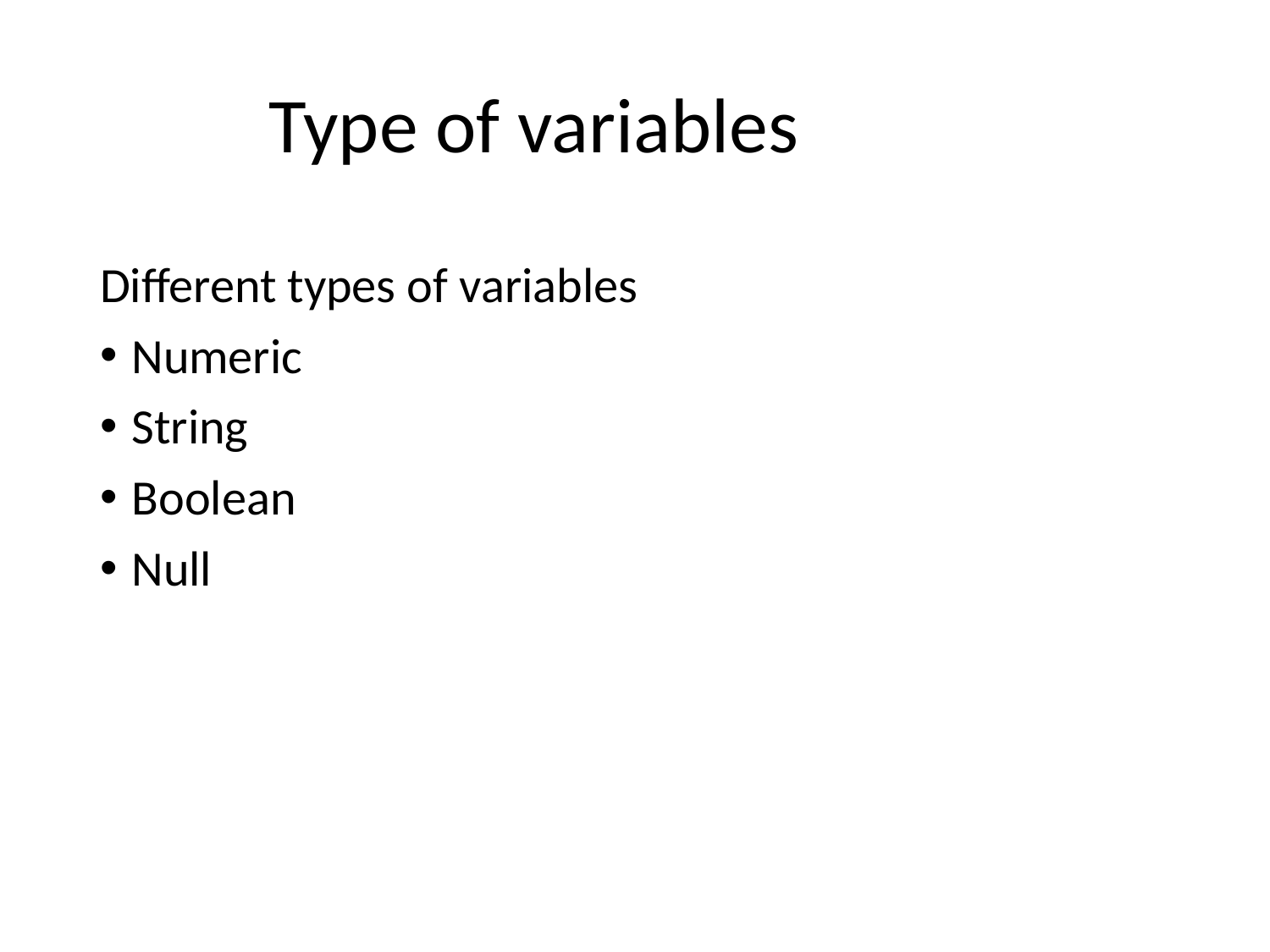

# Type of variables
Different types of variables
Numeric
String
Boolean
Null